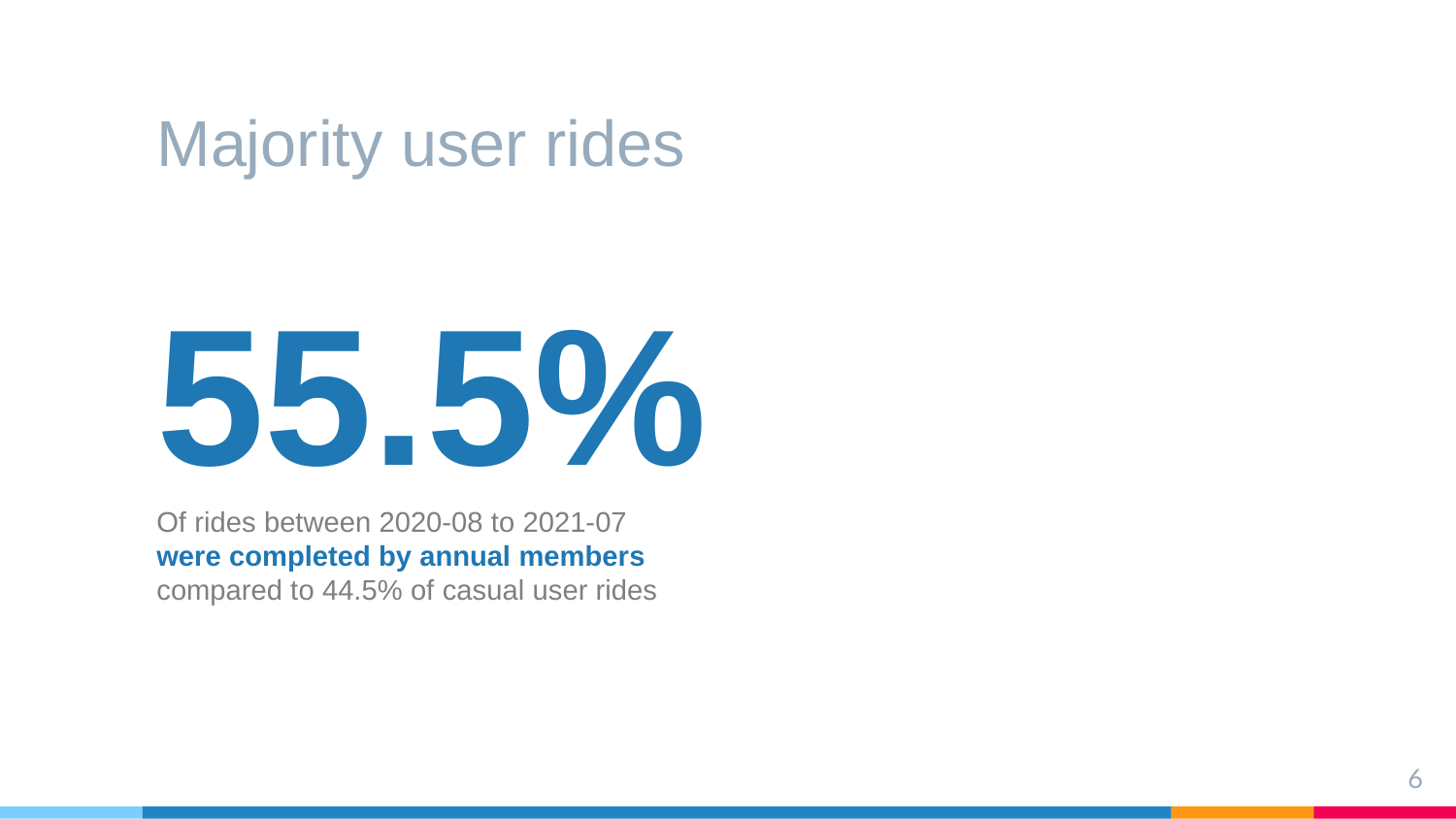

# Majority user rides
55.5%
Of rides between 2020-08 to 2021-07
were completed by annual members
compared to 44.5% of casual user rides
6